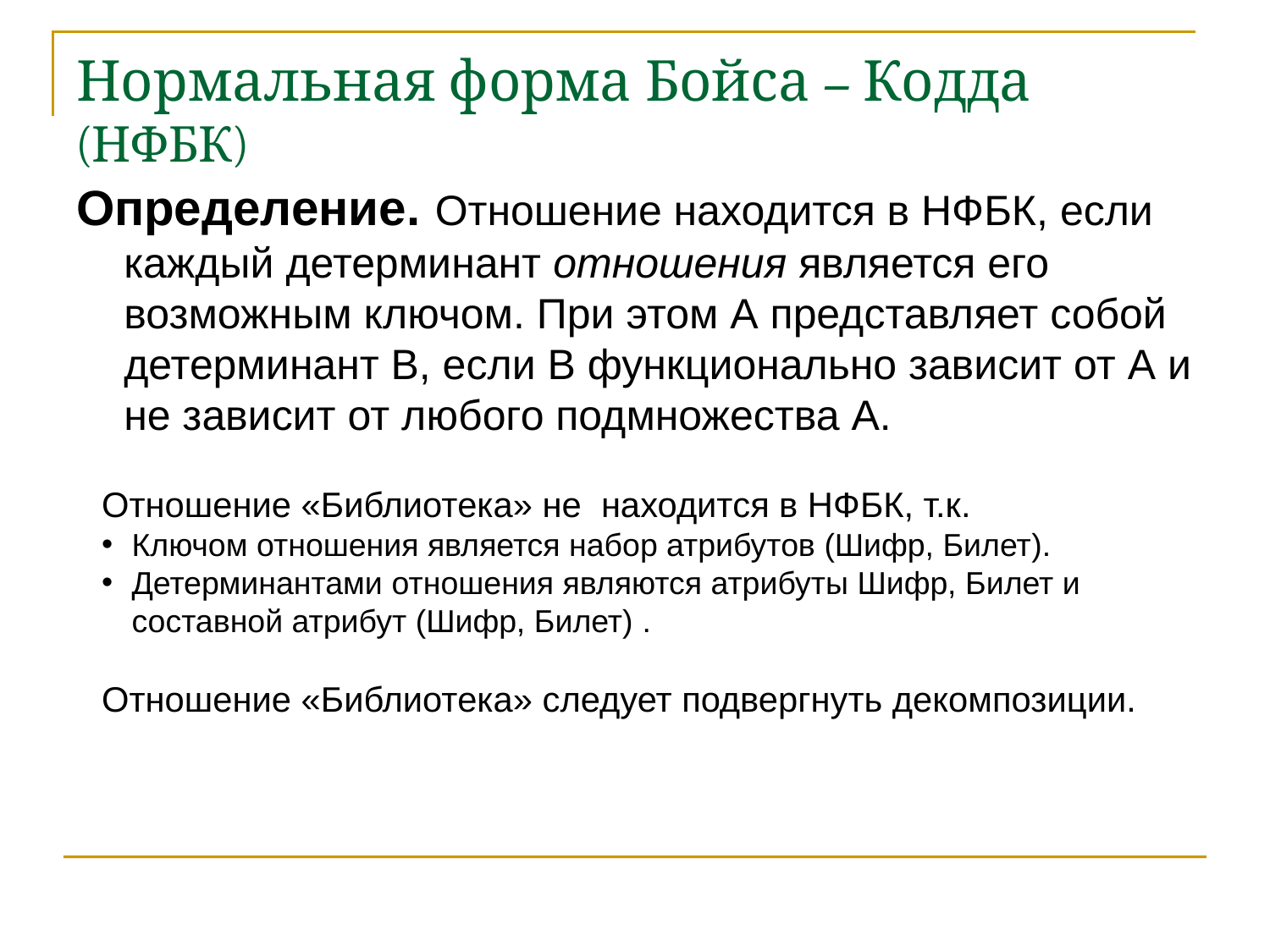

# Нормальная форма Бойса – Кодда (НФБК)
Определение. Отношение находится в НФБК, если каждый детерминант отношения является его возможным ключом. При этом А представляет собой детерминант В, если В функционально зависит от А и не зависит от любого подмножества А.

Отношение «Библиотека» не  находится в НФБК, т.к.
Ключом отношения является набор атрибутов (Шифр, Билет).
Детерминантами отношения являются атрибуты Шифр, Билет и составной атрибут (Шифр, Билет) .

Отношение «Библиотека» следует подвергнуть декомпозиции.
8